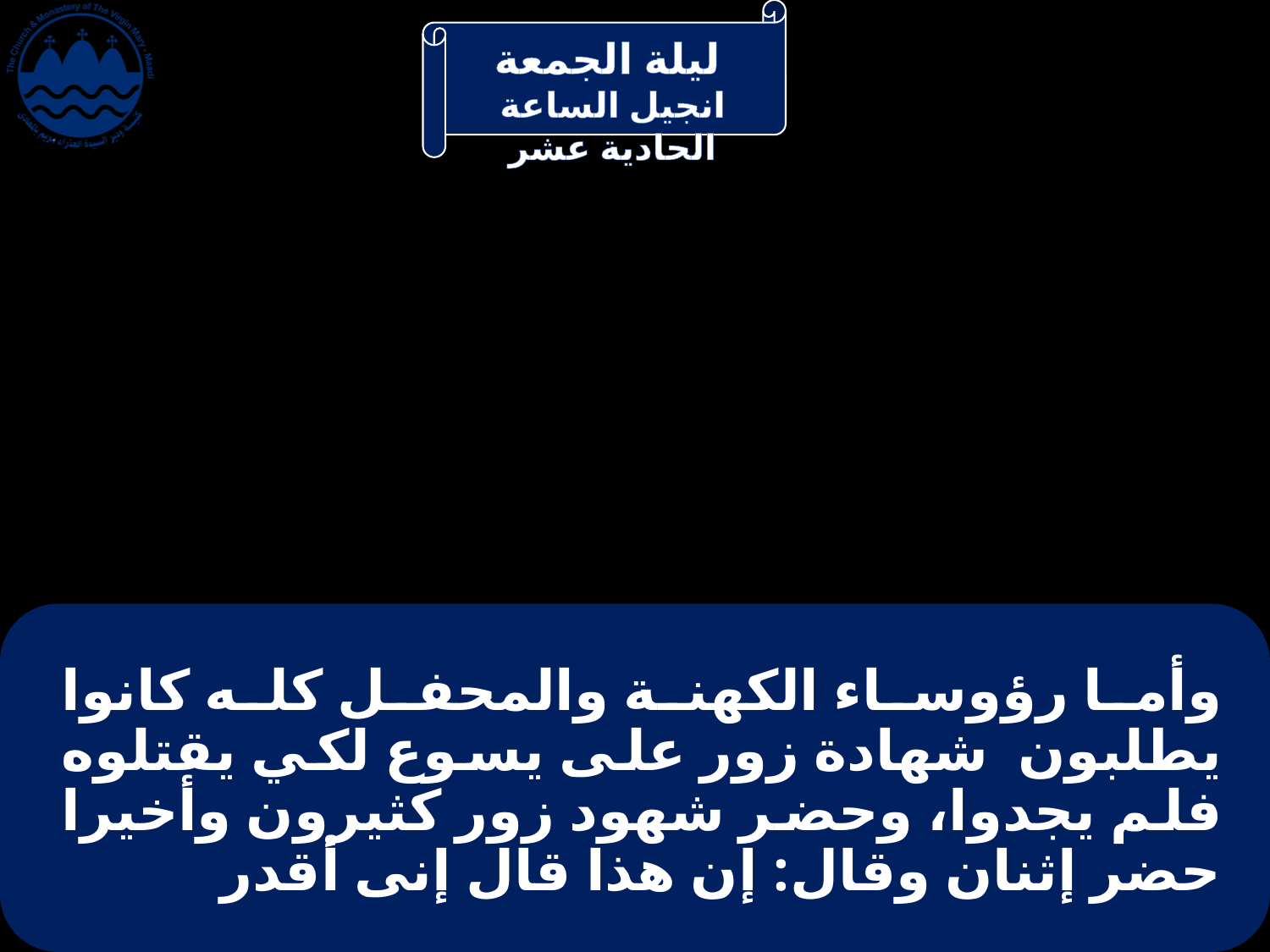

# وأما رؤوساء الكهنة والمحفل كله كانوا يطلبون  شهادة زور على يسوع لكي يقتلوه فلم يجدوا، وحضر شهود زور كثيرون وأخيرا حضر إثنان وقال: إن هذا قال إنى أقدر